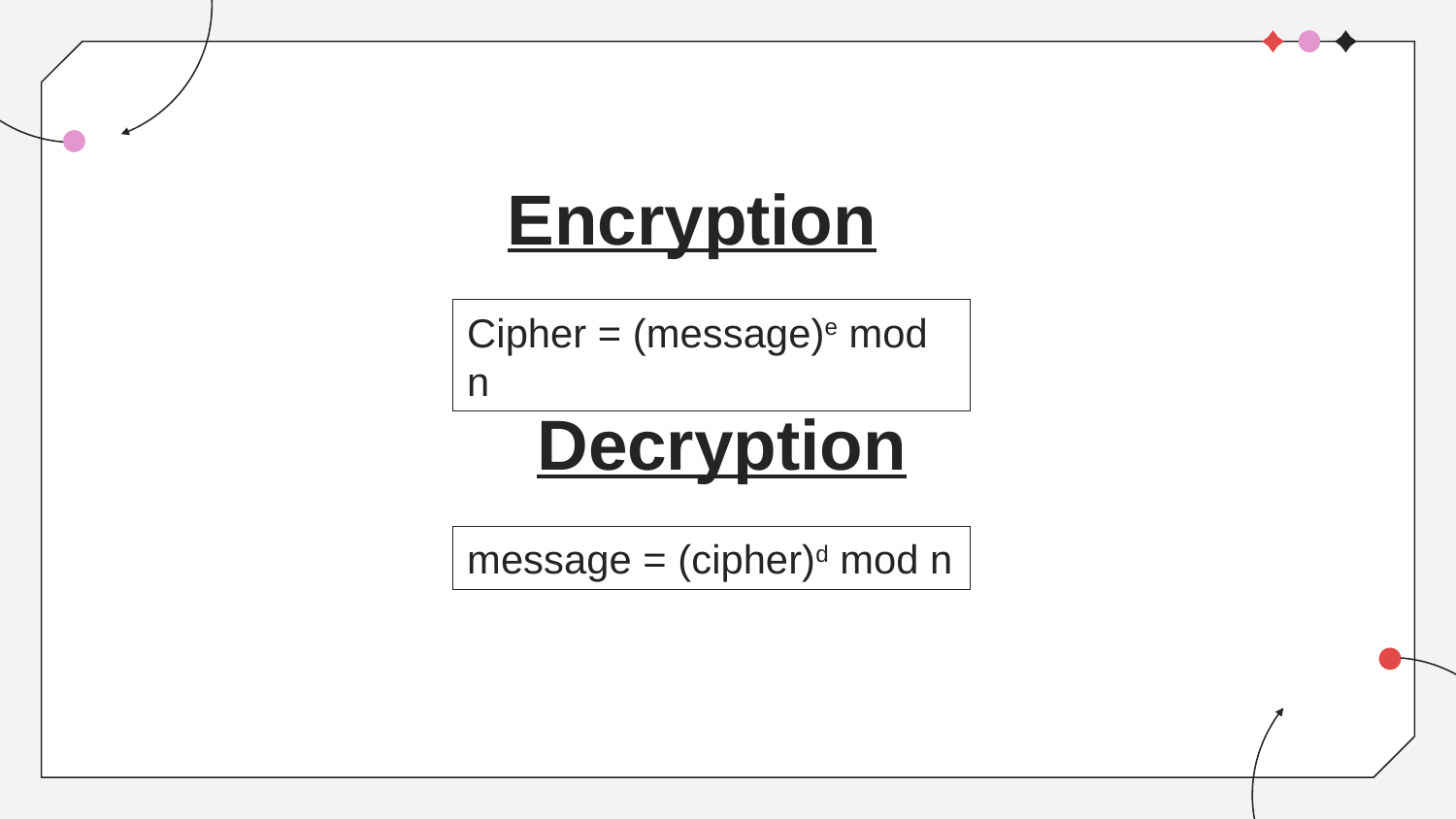

Encryption
Cipher = (message)e mod n
# Decryption
message = (cipher)d mod n